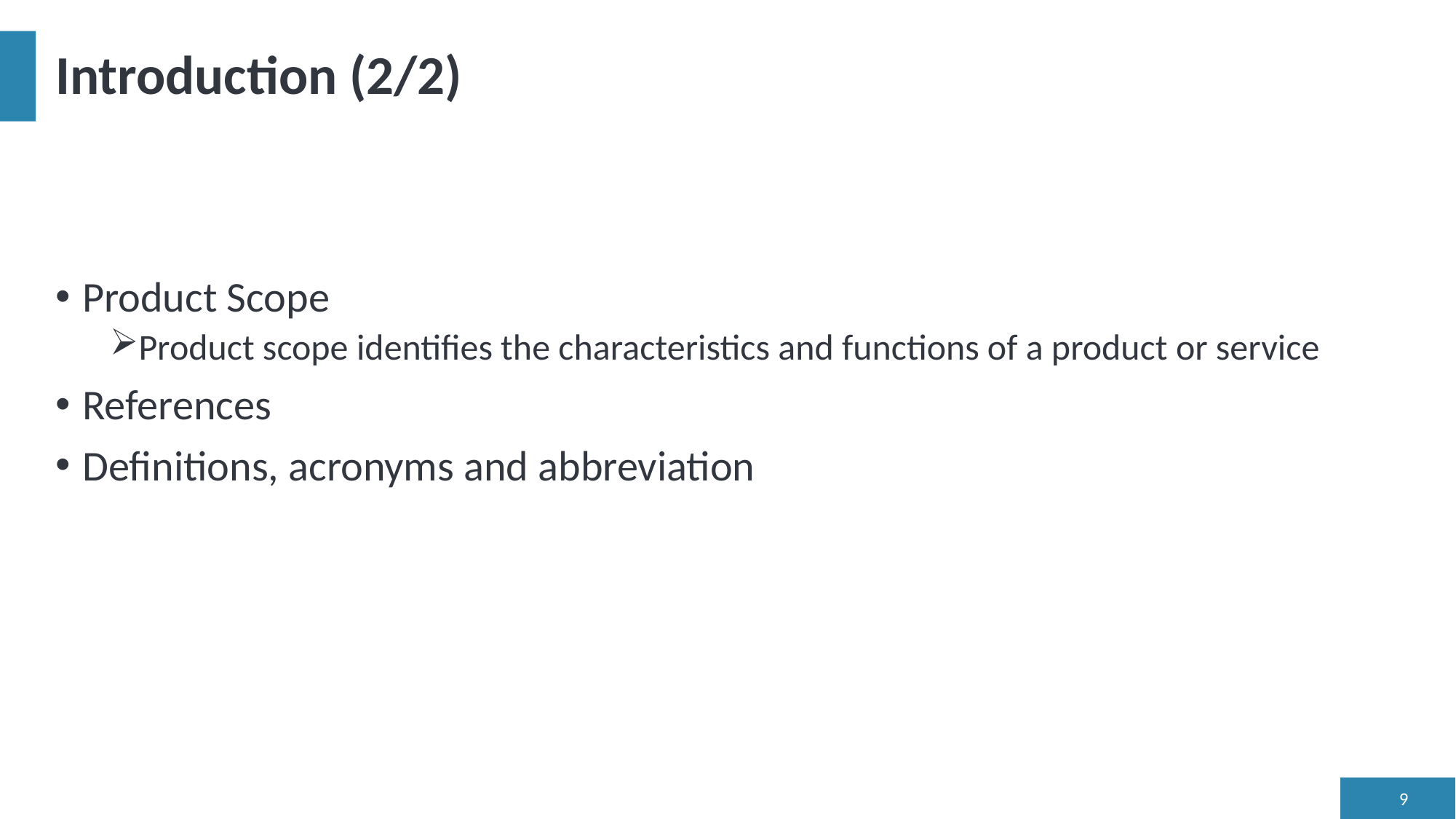

# Introduction (2/2)
Product Scope
Product scope identifies the characteristics and functions of a product or service
References
Definitions, acronyms and abbreviation

9